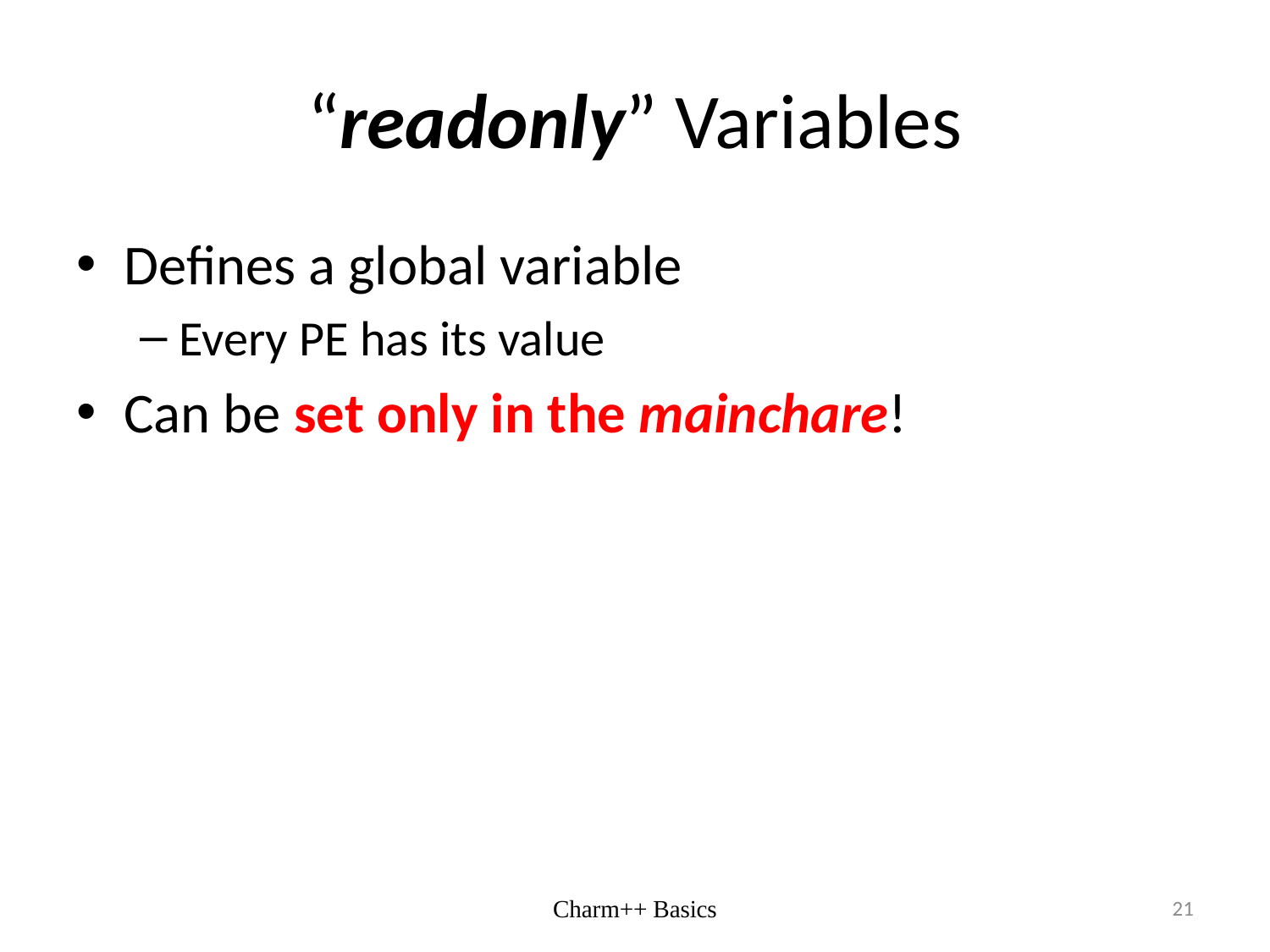

# “readonly” Variables
Defines a global variable
Every PE has its value
Can be set only in the mainchare!
Charm++ Basics
21